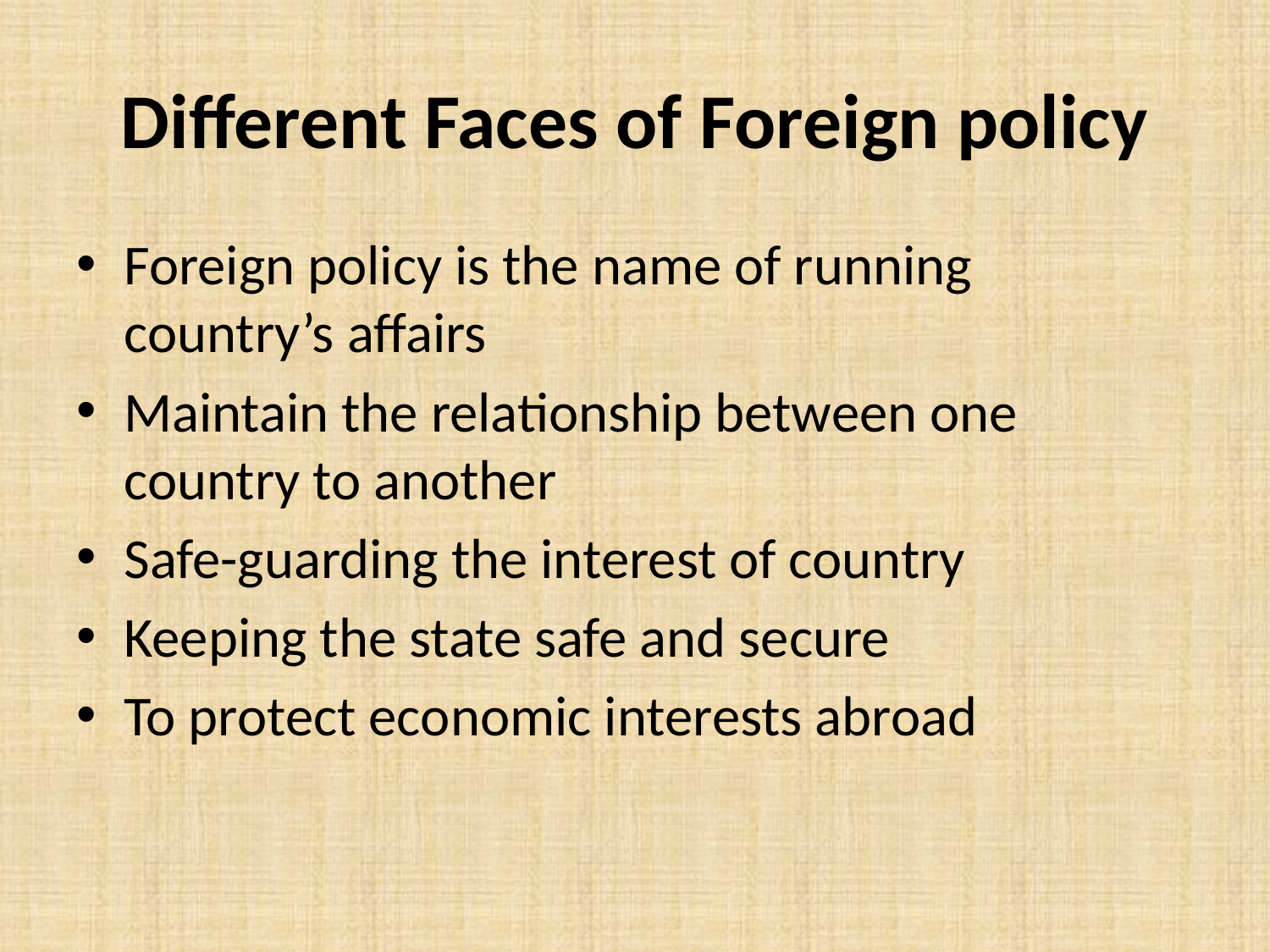

# Different Faces of Foreign policy
Foreign policy is the name of running country’s affairs
Maintain the relationship between one country to another
Safe-guarding the interest of country
Keeping the state safe and secure
To protect economic interests abroad